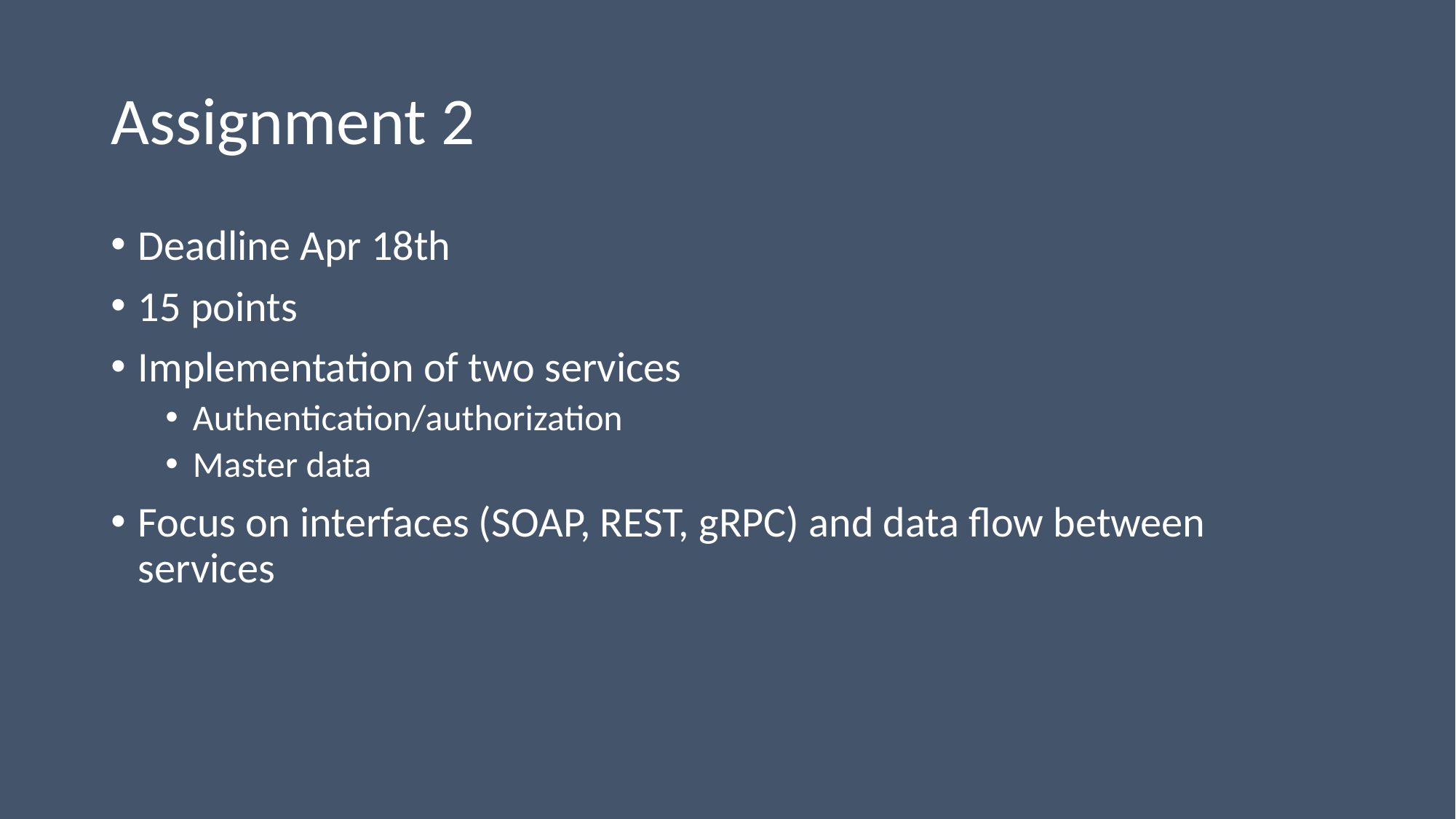

# Assignment 2
Deadline Apr 18th
15 points
Implementation of two services
Authentication/authorization
Master data
Focus on interfaces (SOAP, REST, gRPC) and data flow between services